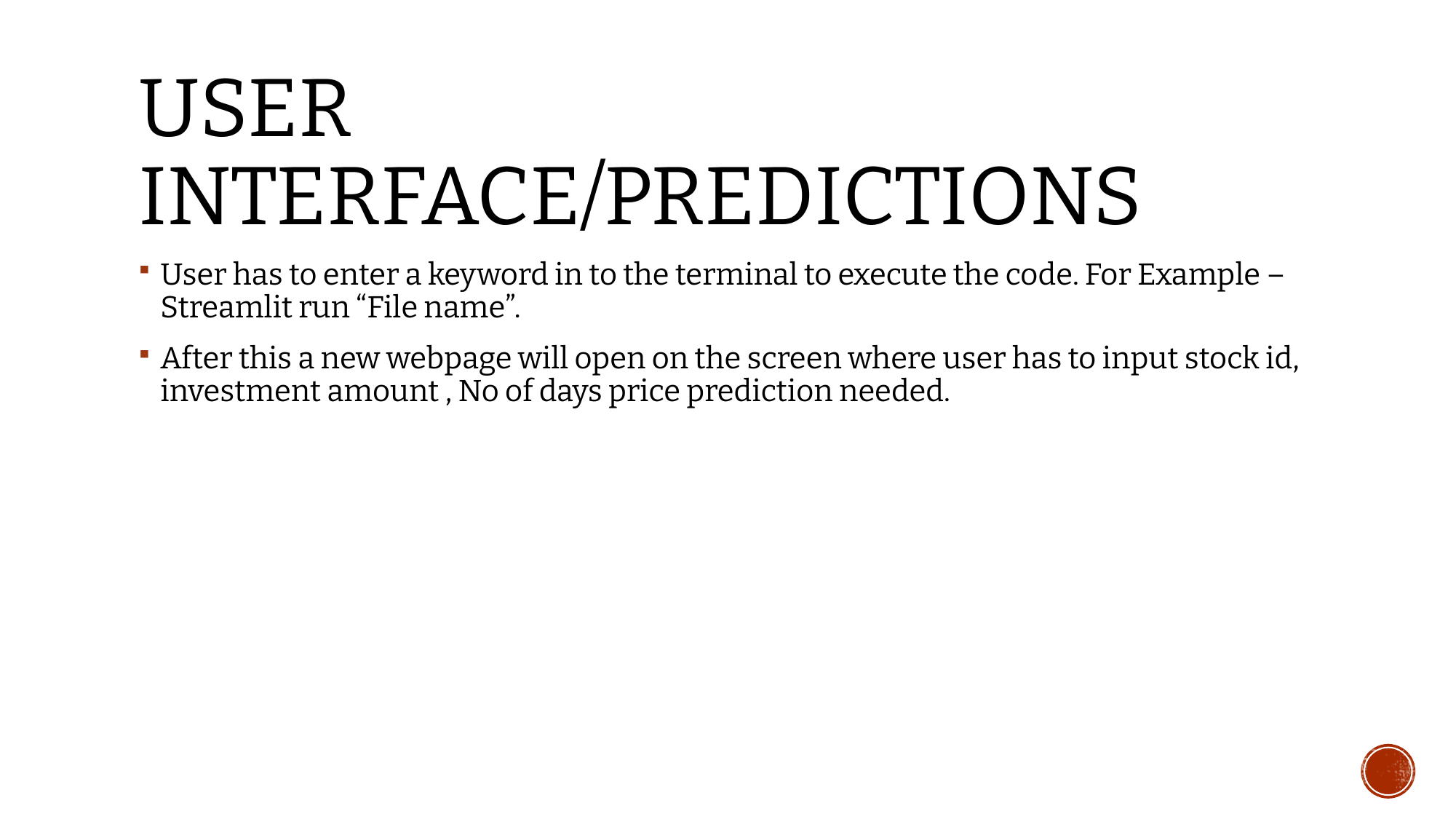

# User interface/Predictions
User has to enter a keyword in to the terminal to execute the code. For Example – Streamlit run “File name”.
After this a new webpage will open on the screen where user has to input stock id, investment amount , No of days price prediction needed.